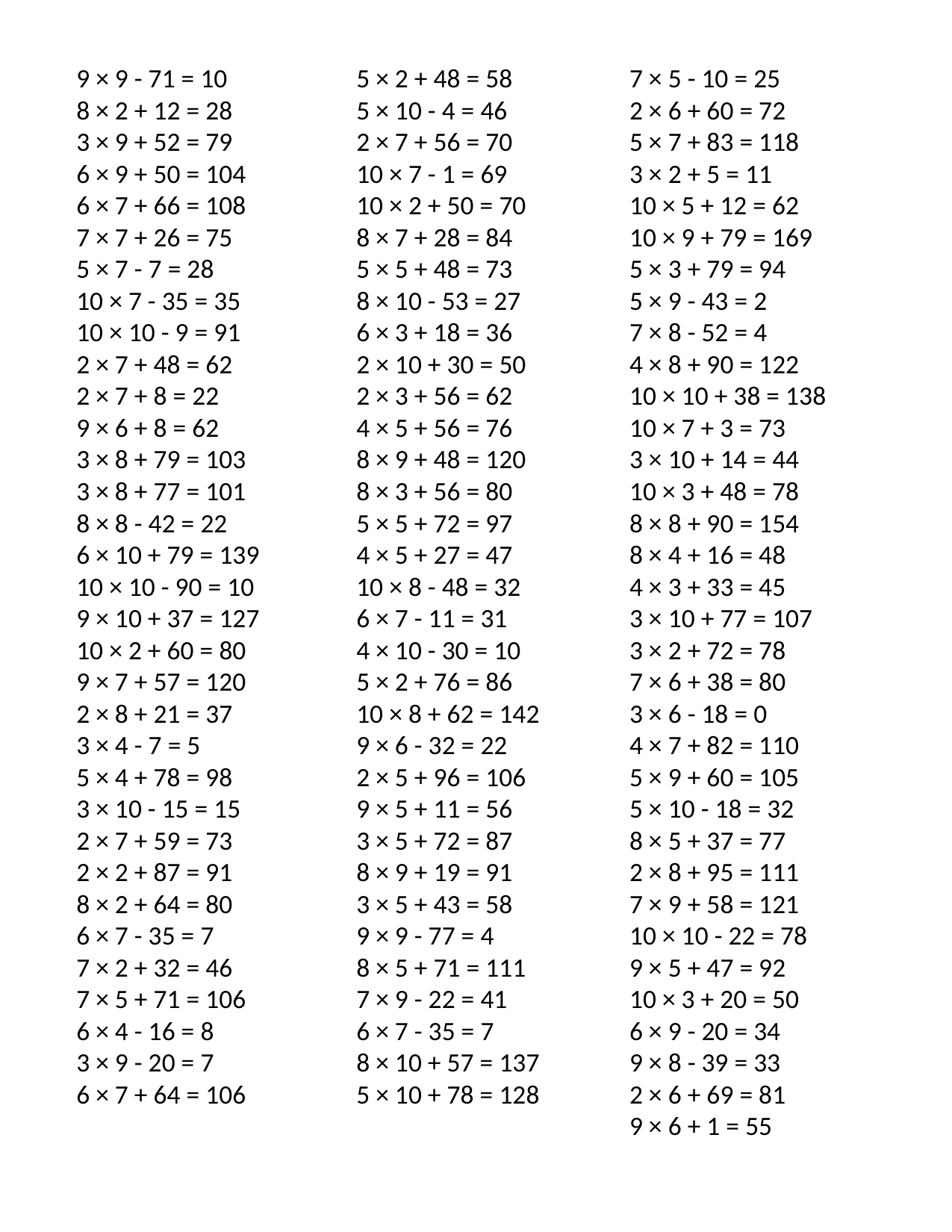

9 × 9 - 71 = 10
8 × 2 + 12 = 28
3 × 9 + 52 = 79
6 × 9 + 50 = 104
6 × 7 + 66 = 108
7 × 7 + 26 = 75
5 × 7 - 7 = 28
10 × 7 - 35 = 35
10 × 10 - 9 = 91
2 × 7 + 48 = 62
2 × 7 + 8 = 22
9 × 6 + 8 = 62
3 × 8 + 79 = 103
3 × 8 + 77 = 101
8 × 8 - 42 = 22
6 × 10 + 79 = 139
10 × 10 - 90 = 10
9 × 10 + 37 = 127
10 × 2 + 60 = 80
9 × 7 + 57 = 120
2 × 8 + 21 = 37
3 × 4 - 7 = 5
5 × 4 + 78 = 98
3 × 10 - 15 = 15
2 × 7 + 59 = 73
2 × 2 + 87 = 91
8 × 2 + 64 = 80
6 × 7 - 35 = 7
7 × 2 + 32 = 46
7 × 5 + 71 = 106
6 × 4 - 16 = 8
3 × 9 - 20 = 7
6 × 7 + 64 = 106

5 × 2 + 48 = 58
5 × 10 - 4 = 46
2 × 7 + 56 = 70
10 × 7 - 1 = 69
10 × 2 + 50 = 70
8 × 7 + 28 = 84
5 × 5 + 48 = 73
8 × 10 - 53 = 27
6 × 3 + 18 = 36
2 × 10 + 30 = 50
2 × 3 + 56 = 62
4 × 5 + 56 = 76
8 × 9 + 48 = 120
8 × 3 + 56 = 80
5 × 5 + 72 = 97
4 × 5 + 27 = 47
10 × 8 - 48 = 32
6 × 7 - 11 = 31
4 × 10 - 30 = 10
5 × 2 + 76 = 86
10 × 8 + 62 = 142
9 × 6 - 32 = 22
2 × 5 + 96 = 106
9 × 5 + 11 = 56
3 × 5 + 72 = 87
8 × 9 + 19 = 91
3 × 5 + 43 = 58
9 × 9 - 77 = 4
8 × 5 + 71 = 111
7 × 9 - 22 = 41
6 × 7 - 35 = 7
8 × 10 + 57 = 137
5 × 10 + 78 = 128

7 × 5 - 10 = 25
2 × 6 + 60 = 72
5 × 7 + 83 = 118
3 × 2 + 5 = 11
10 × 5 + 12 = 62
10 × 9 + 79 = 169
5 × 3 + 79 = 94
5 × 9 - 43 = 2
7 × 8 - 52 = 4
4 × 8 + 90 = 122
10 × 10 + 38 = 138
10 × 7 + 3 = 73
3 × 10 + 14 = 44
10 × 3 + 48 = 78
8 × 8 + 90 = 154
8 × 4 + 16 = 48
4 × 3 + 33 = 45
3 × 10 + 77 = 107
3 × 2 + 72 = 78
7 × 6 + 38 = 80
3 × 6 - 18 = 0
4 × 7 + 82 = 110
5 × 9 + 60 = 105
5 × 10 - 18 = 32
8 × 5 + 37 = 77
2 × 8 + 95 = 111
7 × 9 + 58 = 121
10 × 10 - 22 = 78
9 × 5 + 47 = 92
10 × 3 + 20 = 50
6 × 9 - 20 = 34
9 × 8 - 39 = 33
2 × 6 + 69 = 81
9 × 6 + 1 = 55